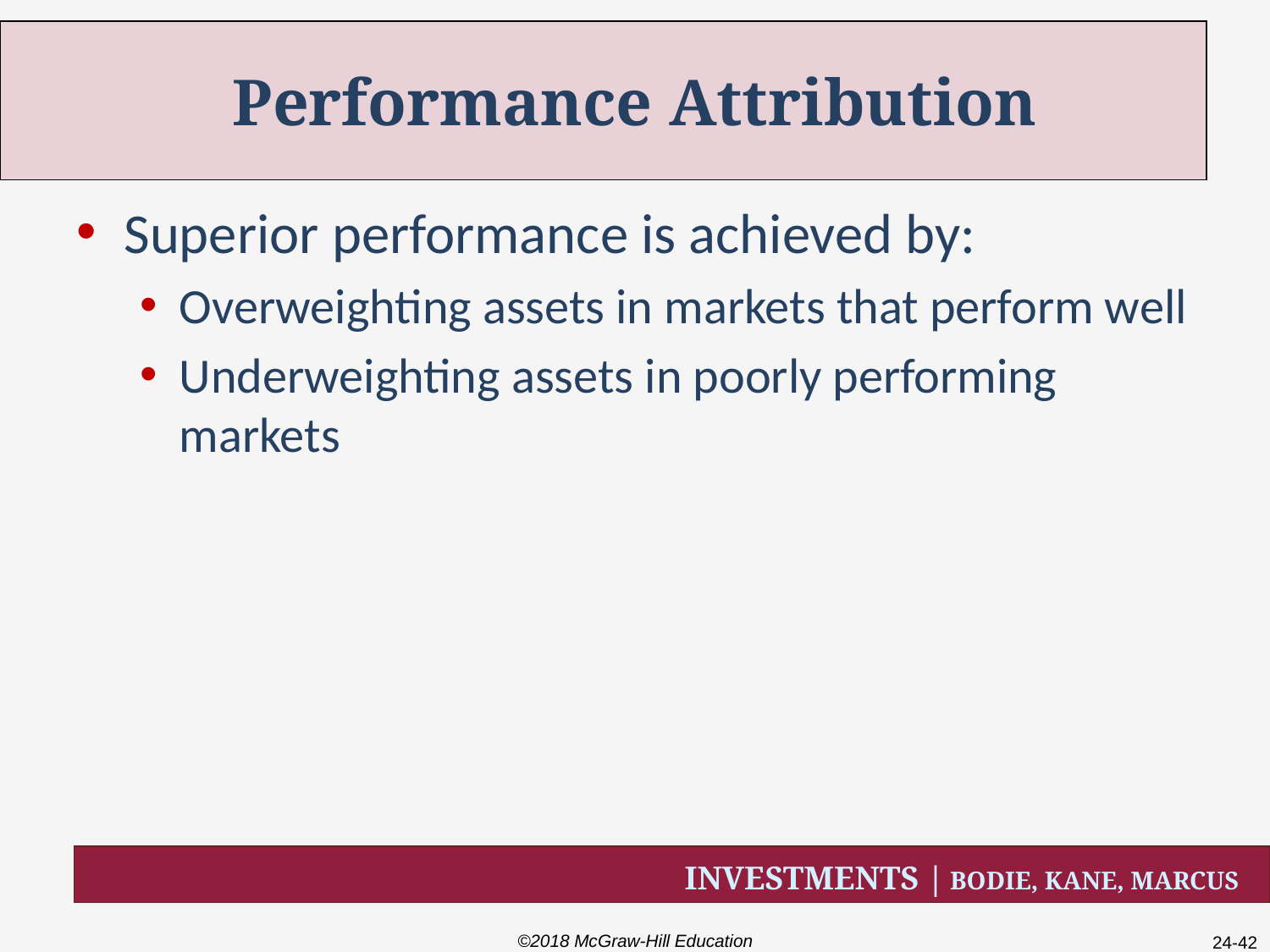

# Performance Attribution
Superior performance is achieved by:
Overweighting assets in markets that perform well
Underweighting assets in poorly performing markets
©2018 McGraw-Hill Education
24-42